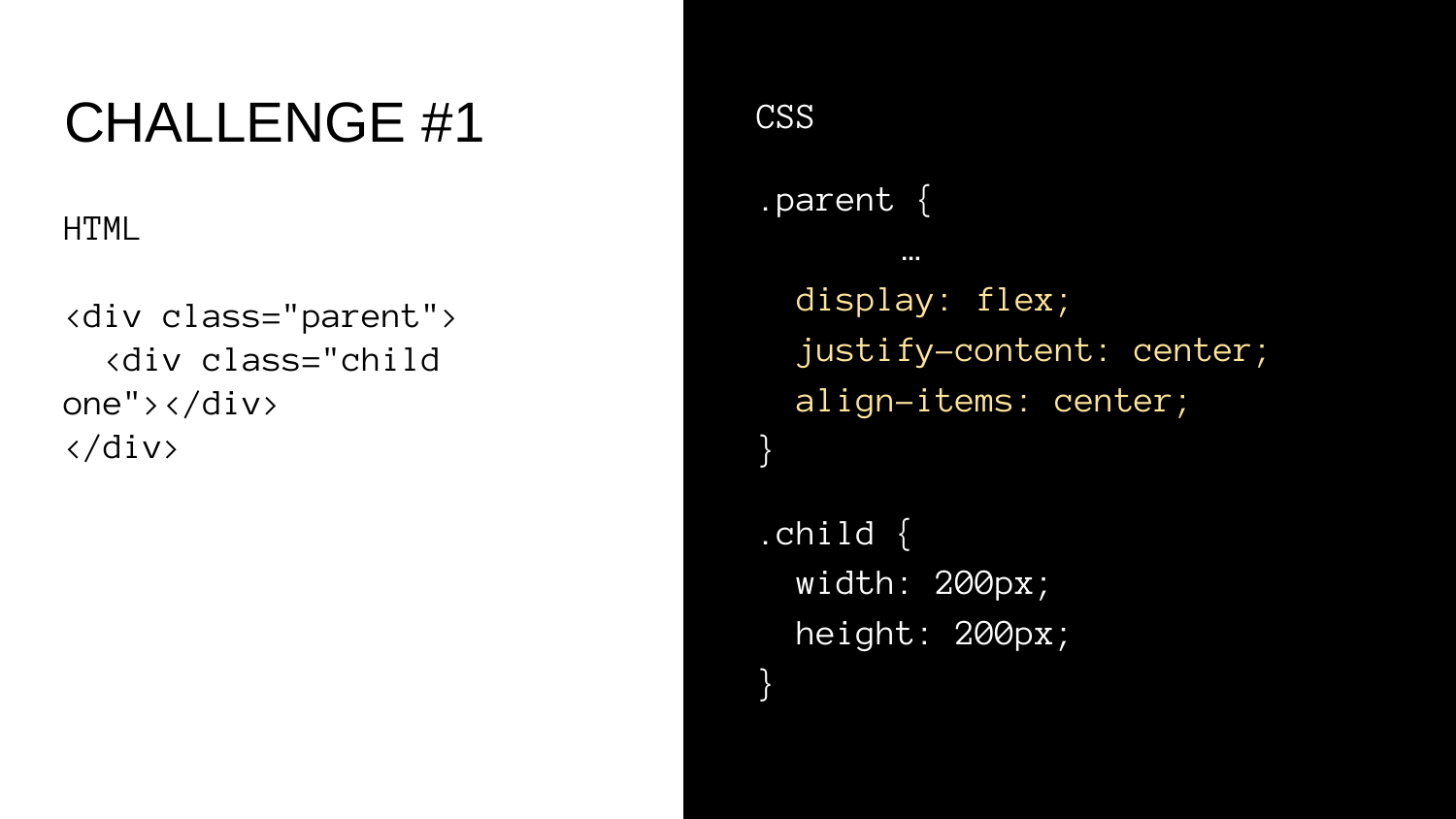

# CHALLENGE #1
CSS
.parent {
	…
  display: flex;
  justify-content: center;
  align-items: center;
}
.child {
  width: 200px;
  height: 200px;
}

HTML

<div class="parent">
  <div class="child one"></div>
</div>